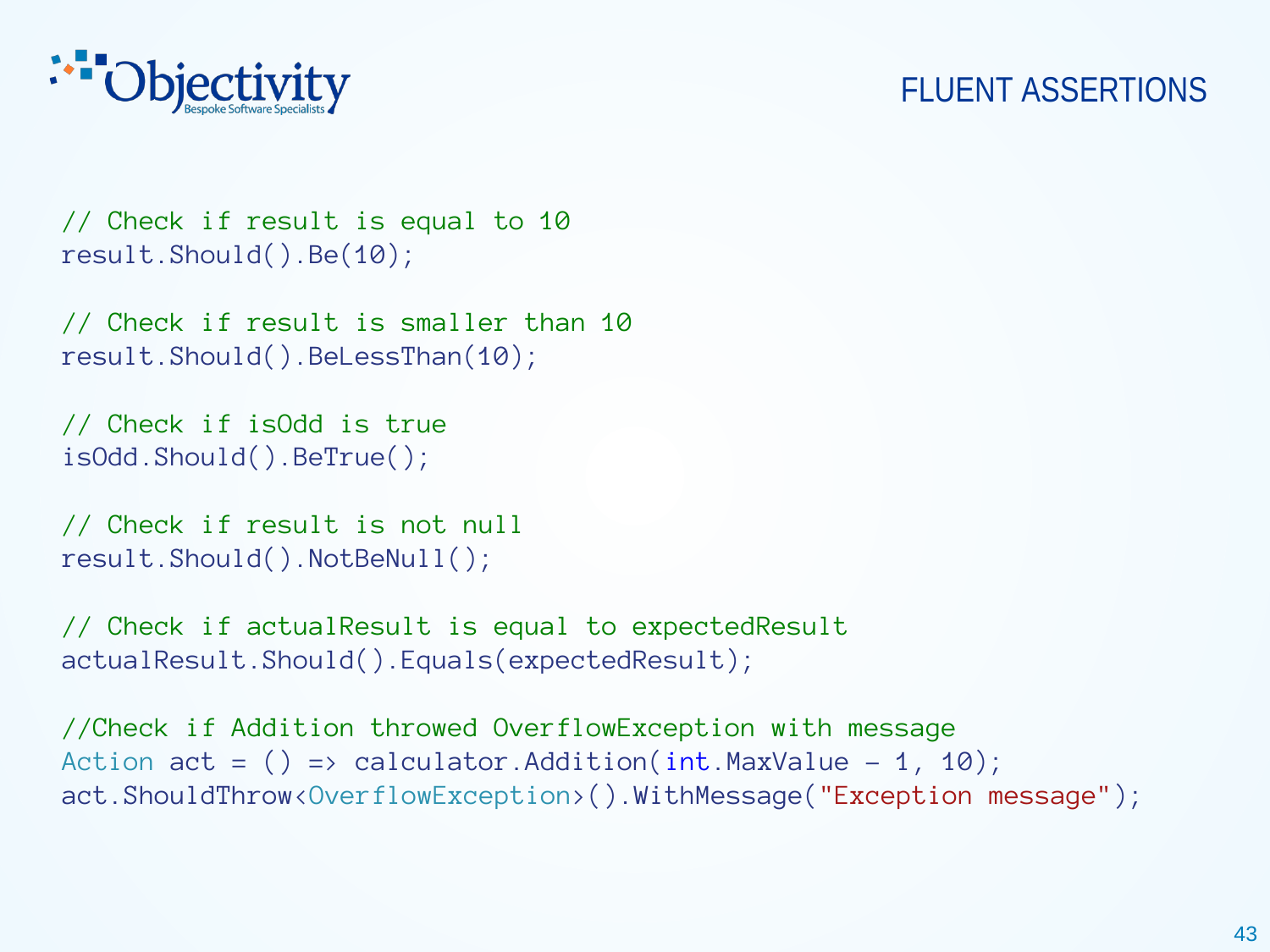

# Fluent Assertions

// Check if result is equal to 10
result.Should().Be(10);

// Check if result is smaller than 10
result.Should().BeLessThan(10);

// Check if isOdd is true
isOdd.Should().BeTrue();

// Check if result is not null
result.Should().NotBeNull();

// Check if actualResult is equal to expectedResult
actualResult.Should().Equals(expectedResult);

//Check if Addition throwed OverflowException with message
Action act = () => calculator.Addition(int.MaxValue - 1, 10);
act.ShouldThrow<OverflowException>().WithMessage("Exception message");